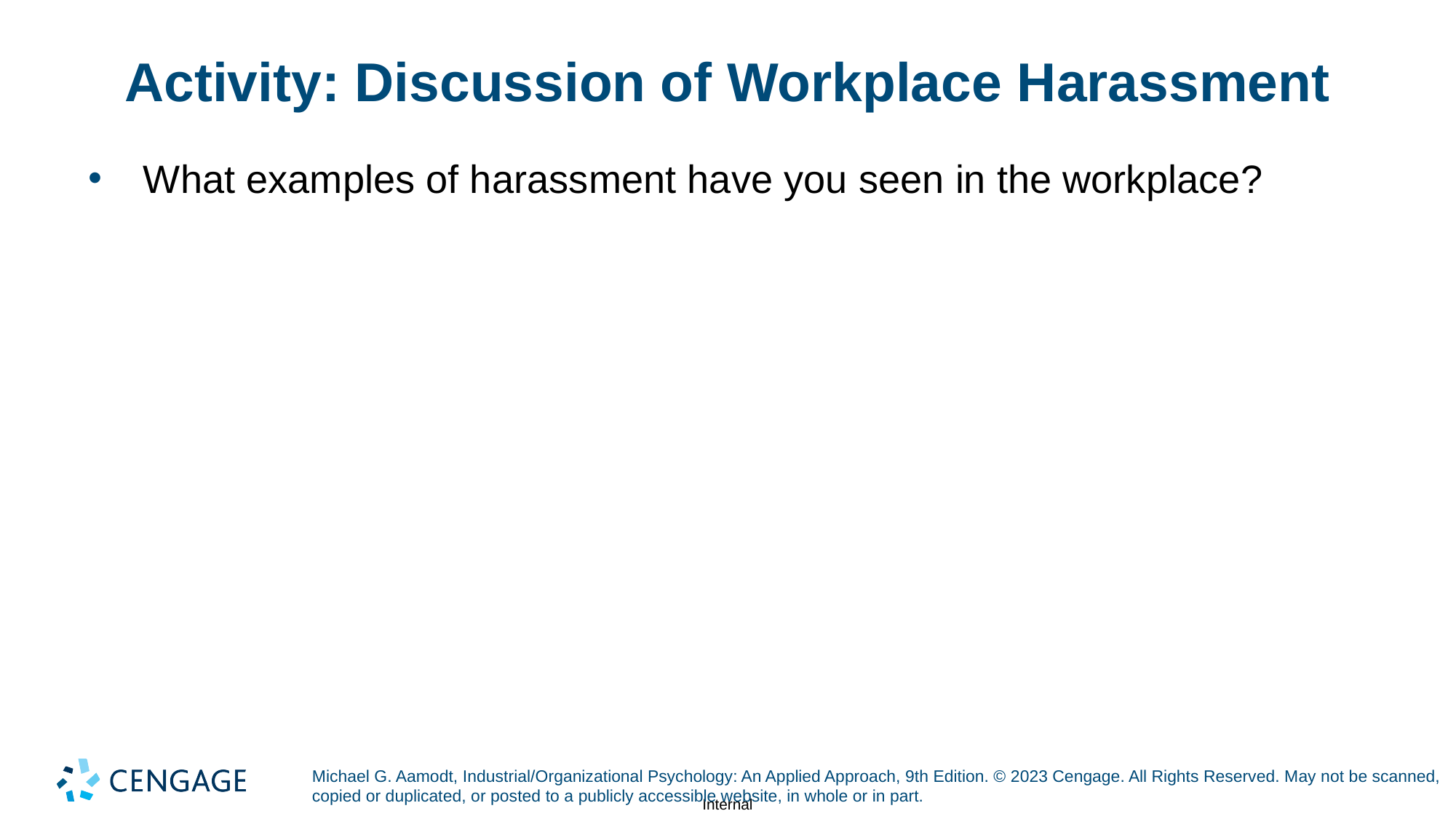

# Activity: Discussion of Workplace Harassment
What examples of harassment have you seen in the workplace?